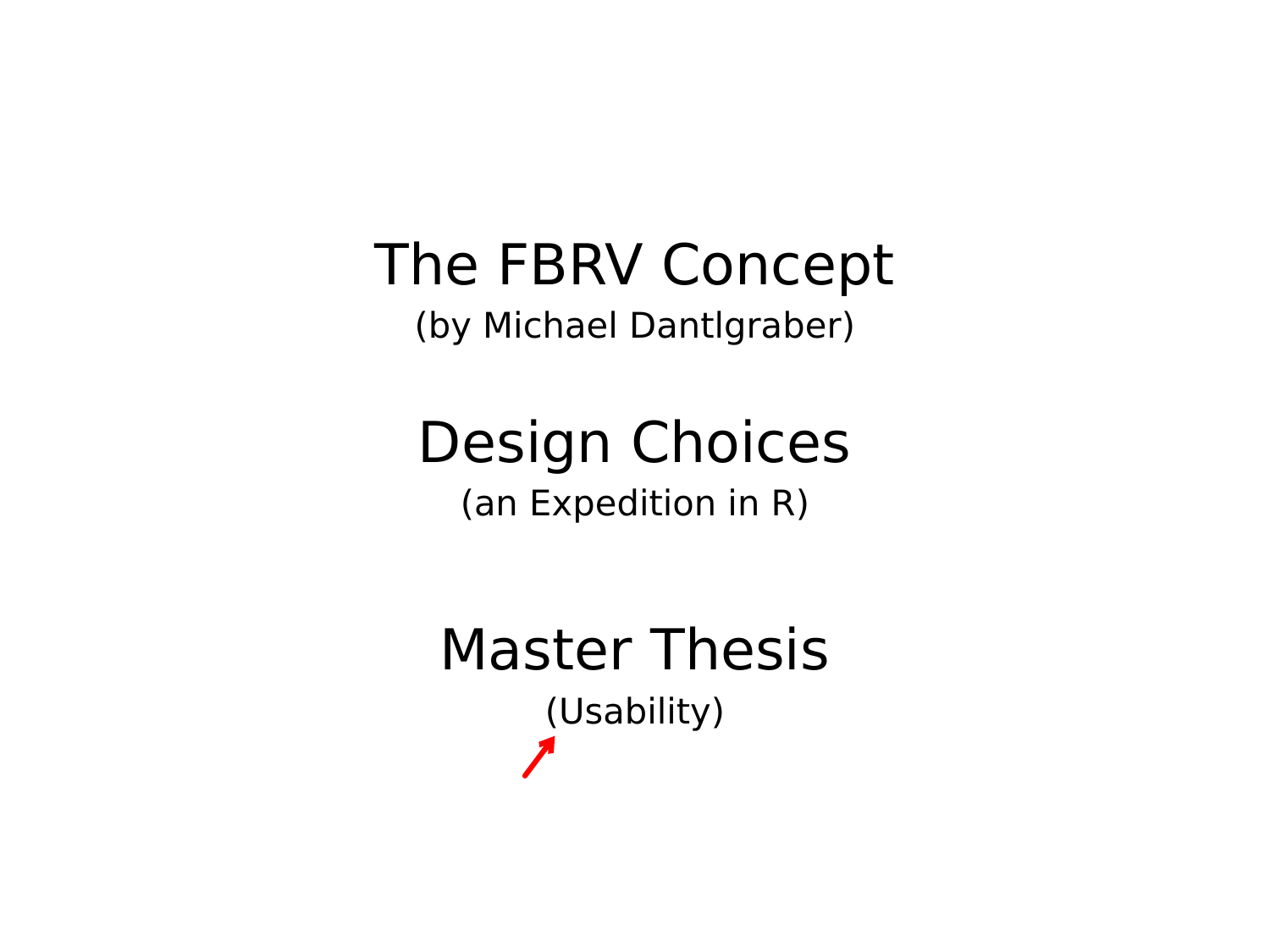

#
The FBRV Concept
(by Michael Dantlgraber)

Design Choices
(an Expedition in R)

Master Thesis
(Usability)